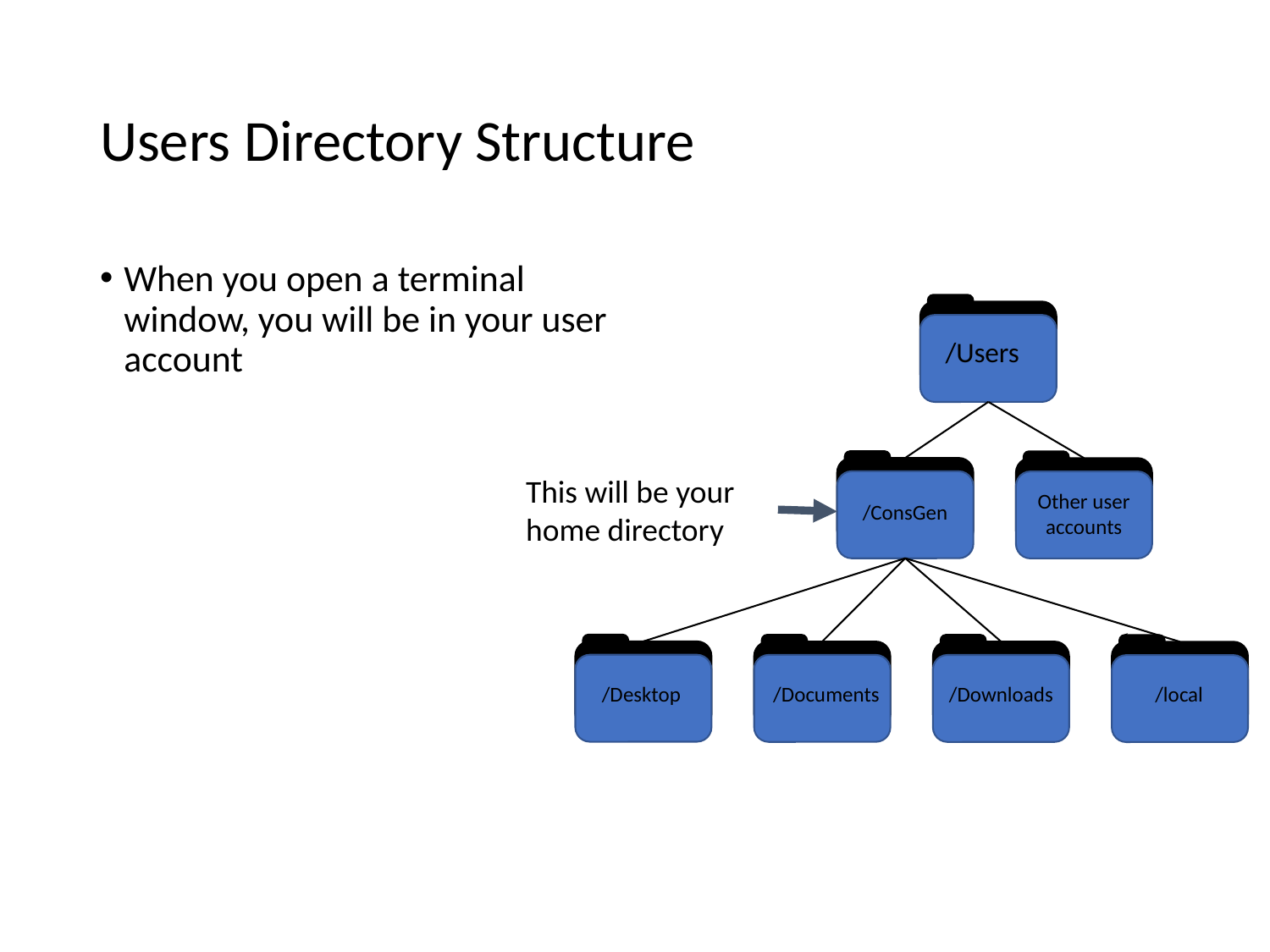

# Users Directory Structure
When you open a terminal window, you will be in your user account

/Users

Other user accounts
/ConsGen

/local
/Documents
/Downloads
/Desktop
This will be your home directory